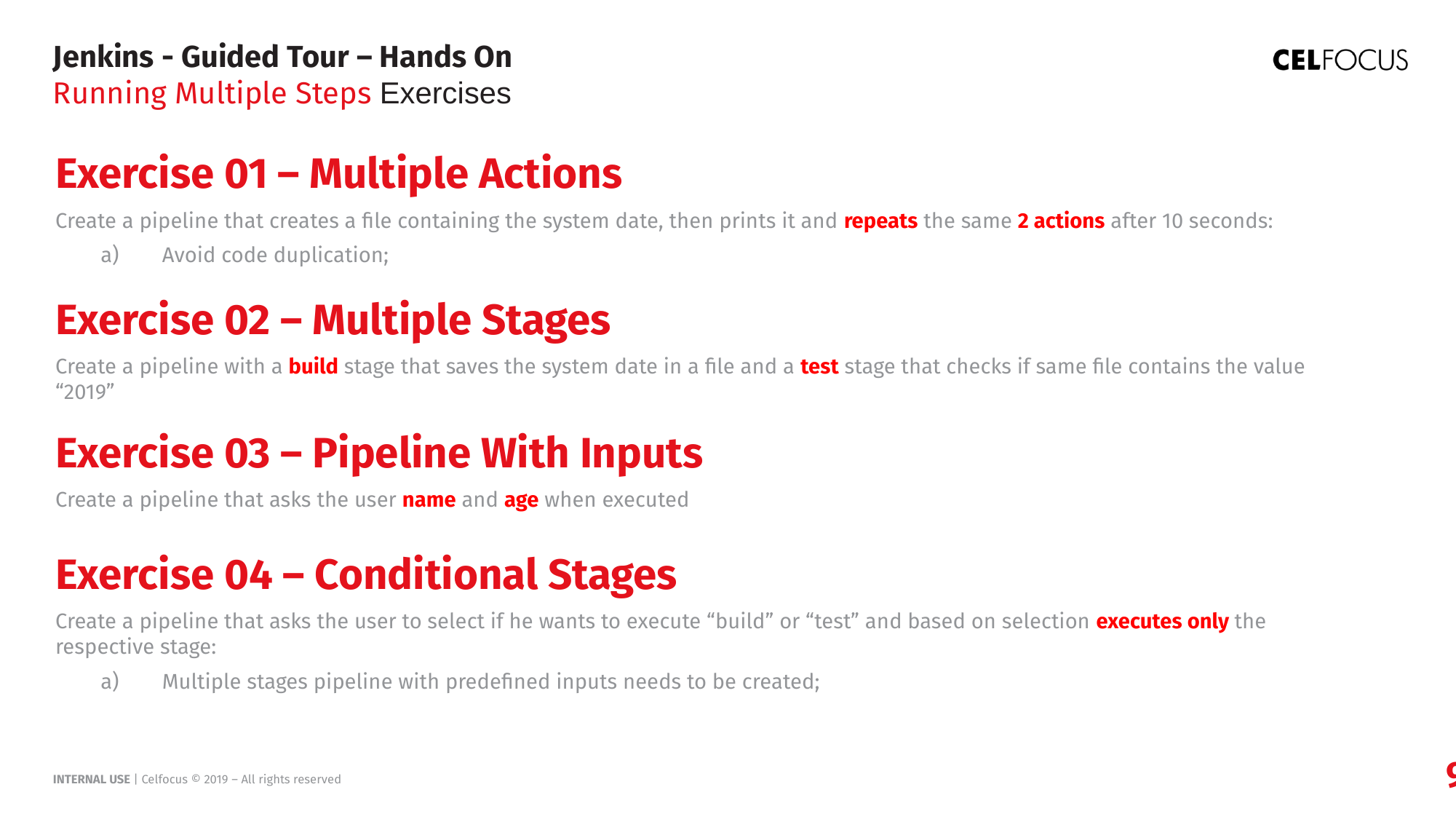

Jenkins - Guided Tour – Hands On
Running Multiple Steps Exercises
Exercise 01 – Multiple Actions
Create a pipeline that creates a file containing the system date, then prints it and repeats the same 2 actions after 10 seconds:
Avoid code duplication;

Exercise 02 – Multiple Stages
Create a pipeline with a build stage that saves the system date in a file and a test stage that checks if same file contains the value “2019”
Exercise 03 – Pipeline With Inputs
Create a pipeline that asks the user name and age when executed
Exercise 04 – Conditional Stages
Create a pipeline that asks the user to select if he wants to execute “build” or “test” and based on selection executes only the respective stage:
Multiple stages pipeline with predefined inputs needs to be created;